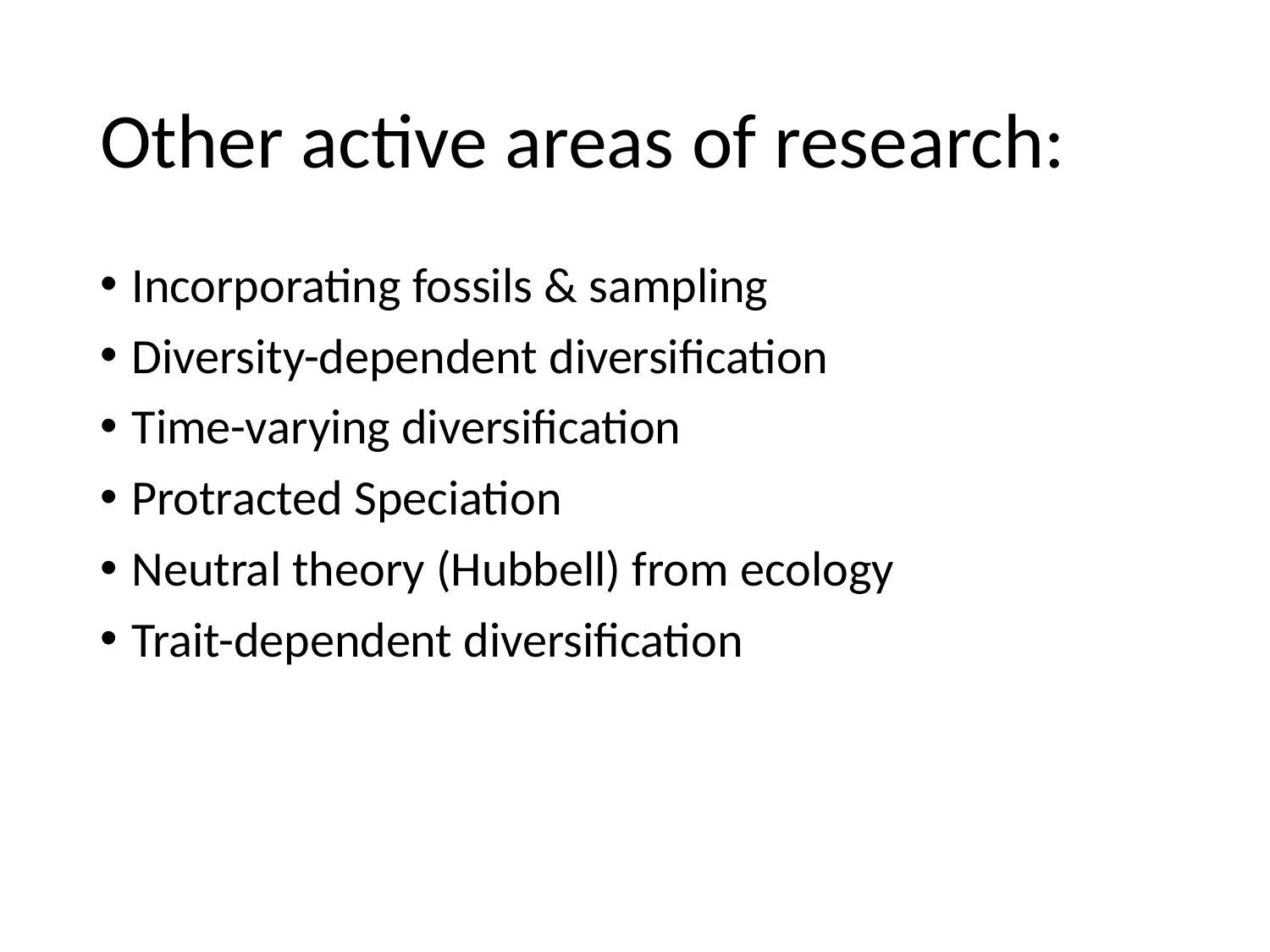

# Other active areas of research:
Incorporating fossils & sampling
Diversity-dependent diversification
Time-varying diversification
Protracted Speciation
Neutral theory (Hubbell) from ecology
Trait-dependent diversification